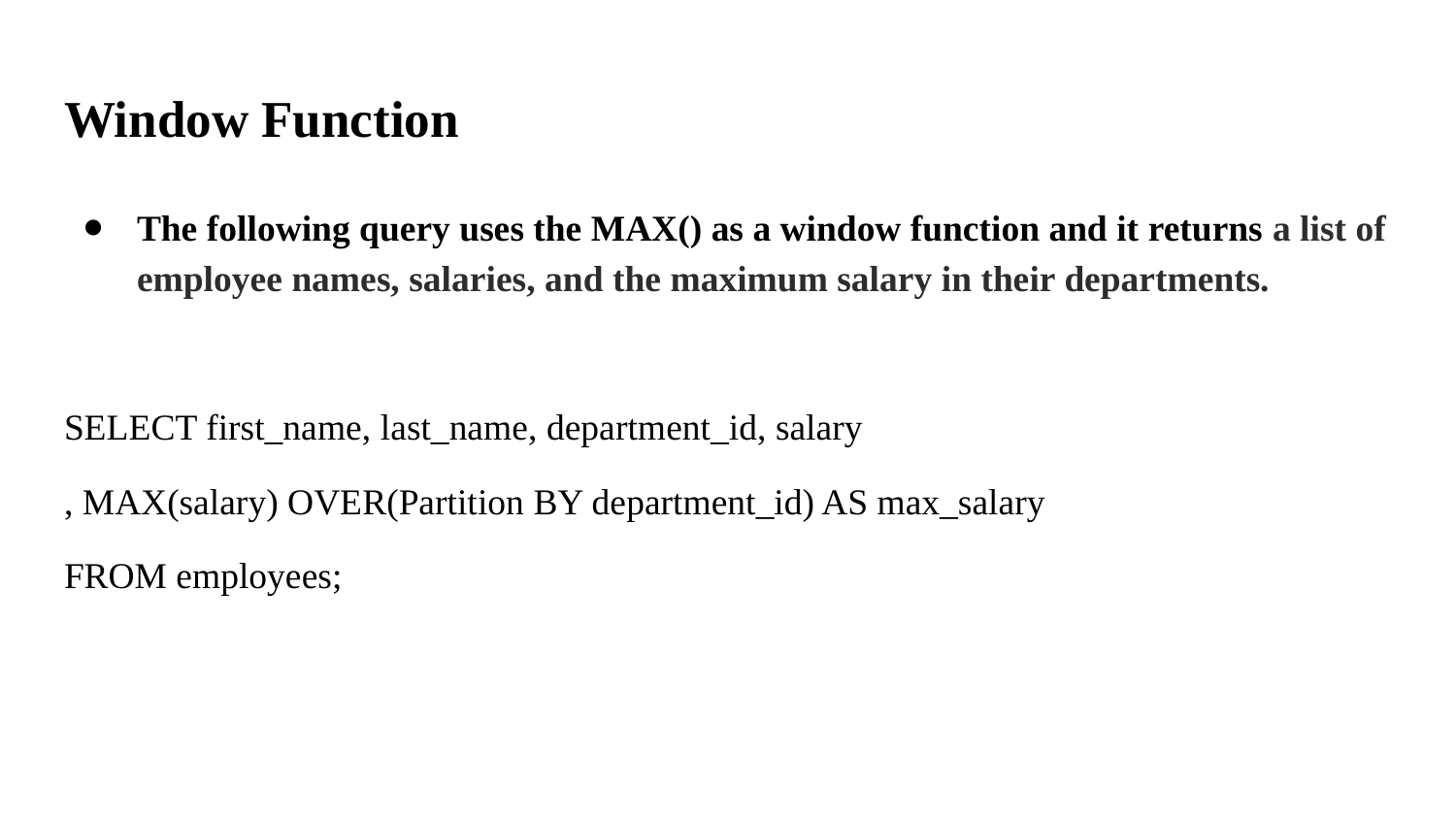

# Window Function

The following query uses the MAX() as a window function and it returns a list of employee names, salaries, and the maximum salary in their departments.

SELECT first_name, last_name, department_id, salary
, MAX(salary) OVER(Partition BY department_id) AS max_salary
FROM employees;